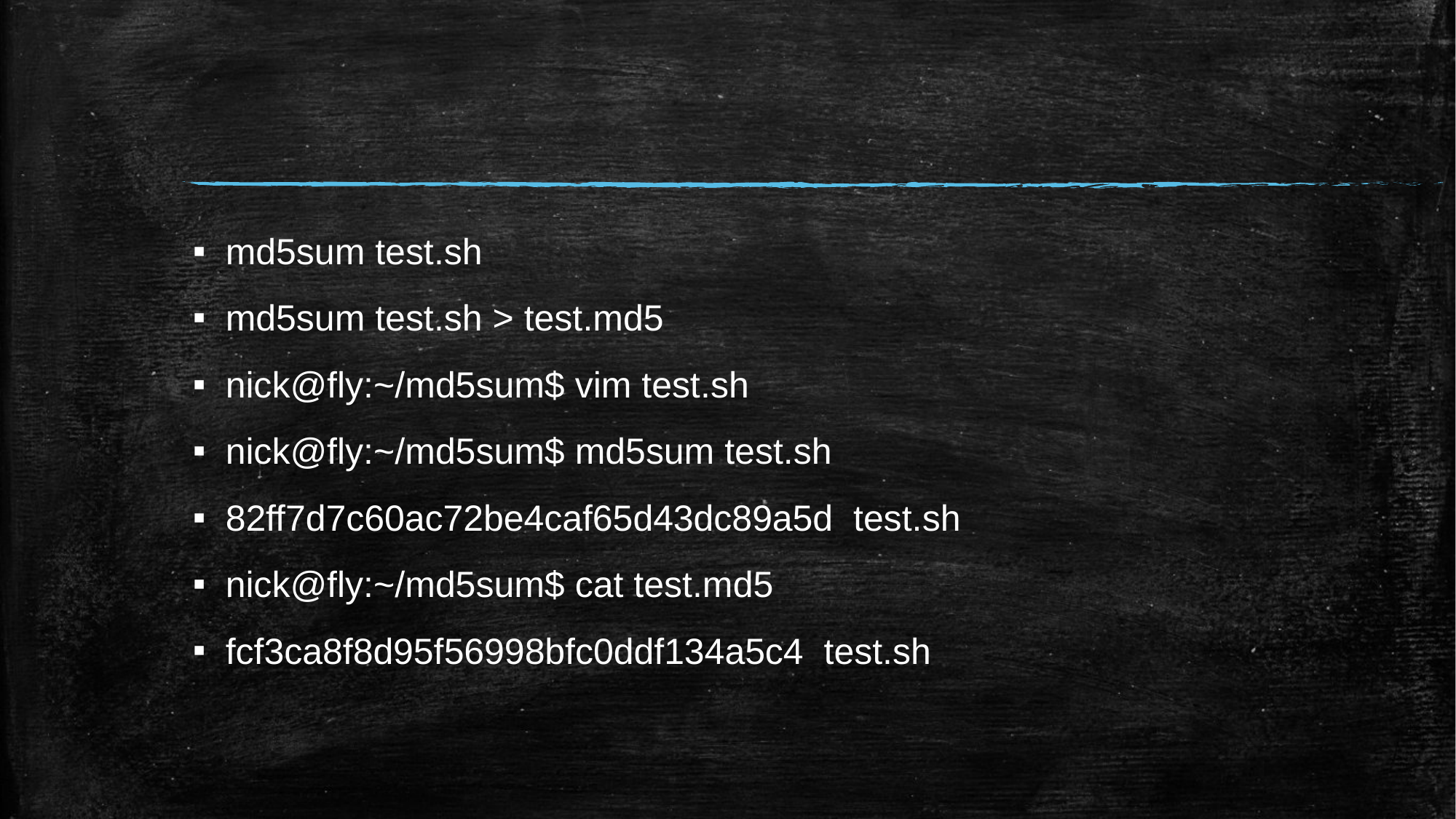

#
md5sum test.sh
md5sum test.sh > test.md5
nick@fly:~/md5sum$ vim test.sh
nick@fly:~/md5sum$ md5sum test.sh
82ff7d7c60ac72be4caf65d43dc89a5d  test.sh
nick@fly:~/md5sum$ cat test.md5
fcf3ca8f8d95f56998bfc0ddf134a5c4  test.sh